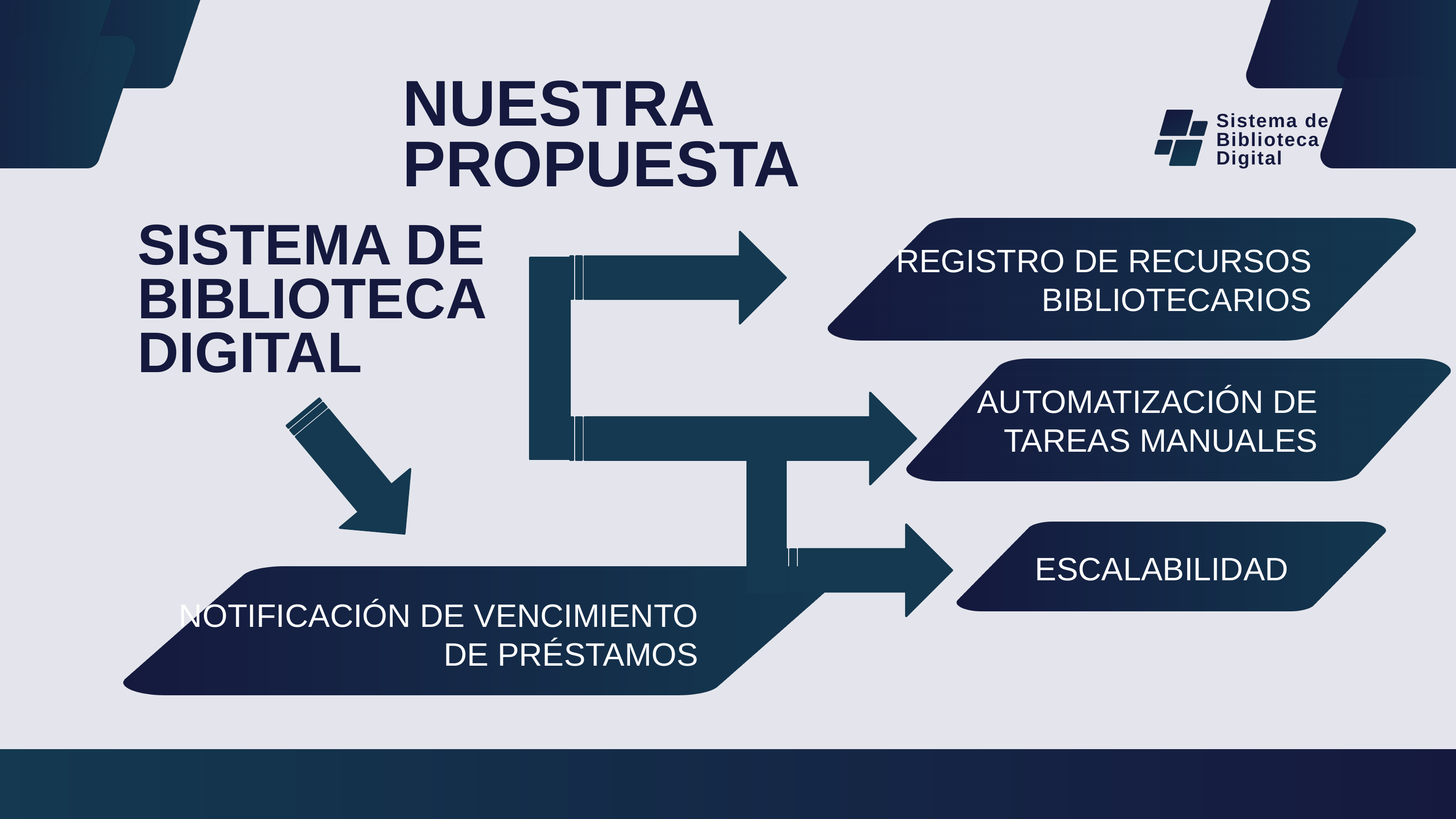

NUESTRA PROPUESTA

Sistema de
Biblioteca
Digital

SISTEMA DE BIBLIOTECA DIGITAL

REGISTRO DE RECURSOS
BIBLIOTECARIOS

AUTOMATIZACIÓN DE TAREAS MANUALES

ESCALABILIDAD

NOTIFICACIÓN DE VENCIMIENTO DE PRÉSTAMOS